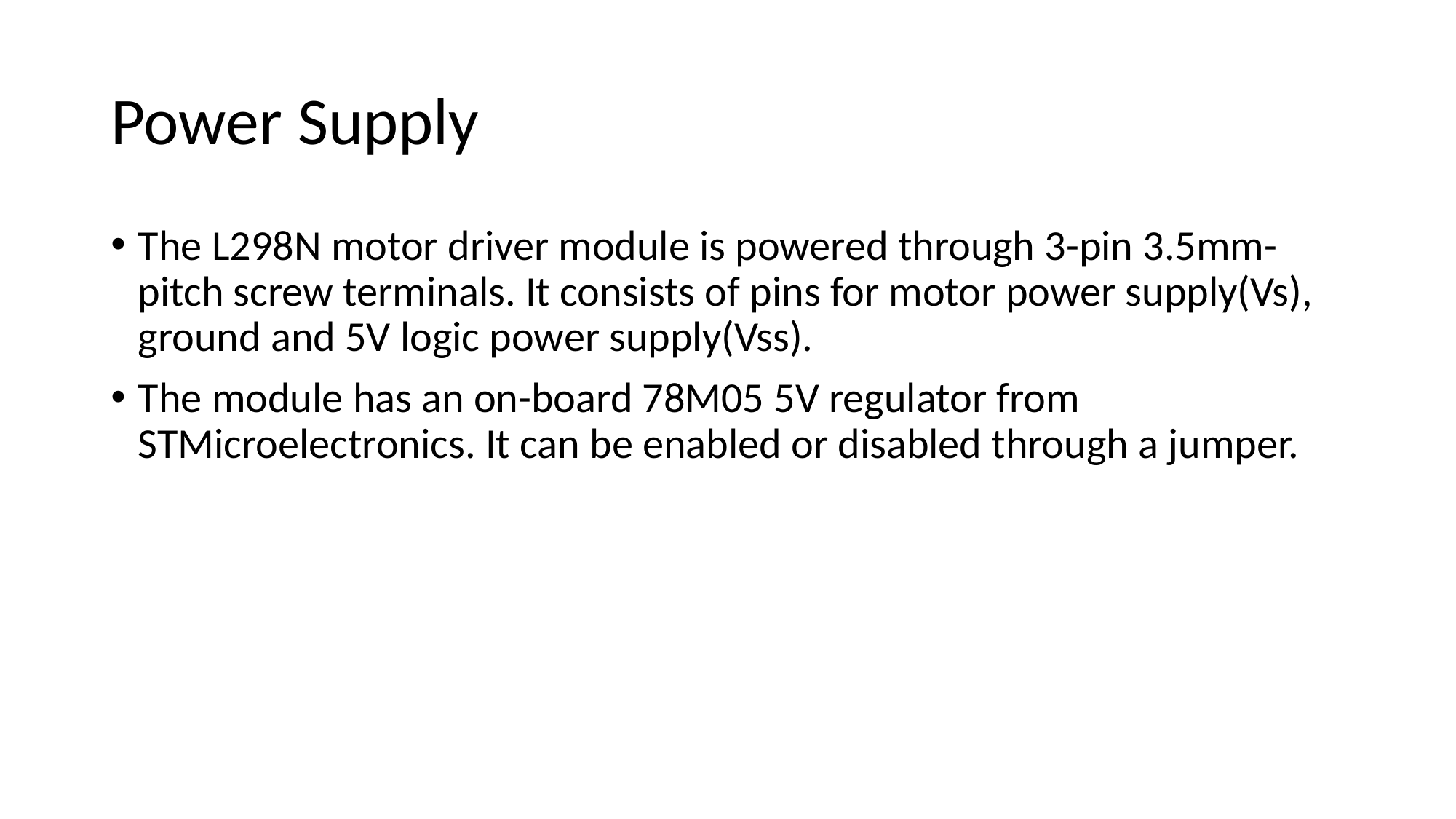

# Power Supply
The L298N motor driver module is powered through 3-pin 3.5mm-pitch screw terminals. It consists of pins for motor power supply(Vs), ground and 5V logic power supply(Vss).
The module has an on-board 78M05 5V regulator from STMicroelectronics. It can be enabled or disabled through a jumper.